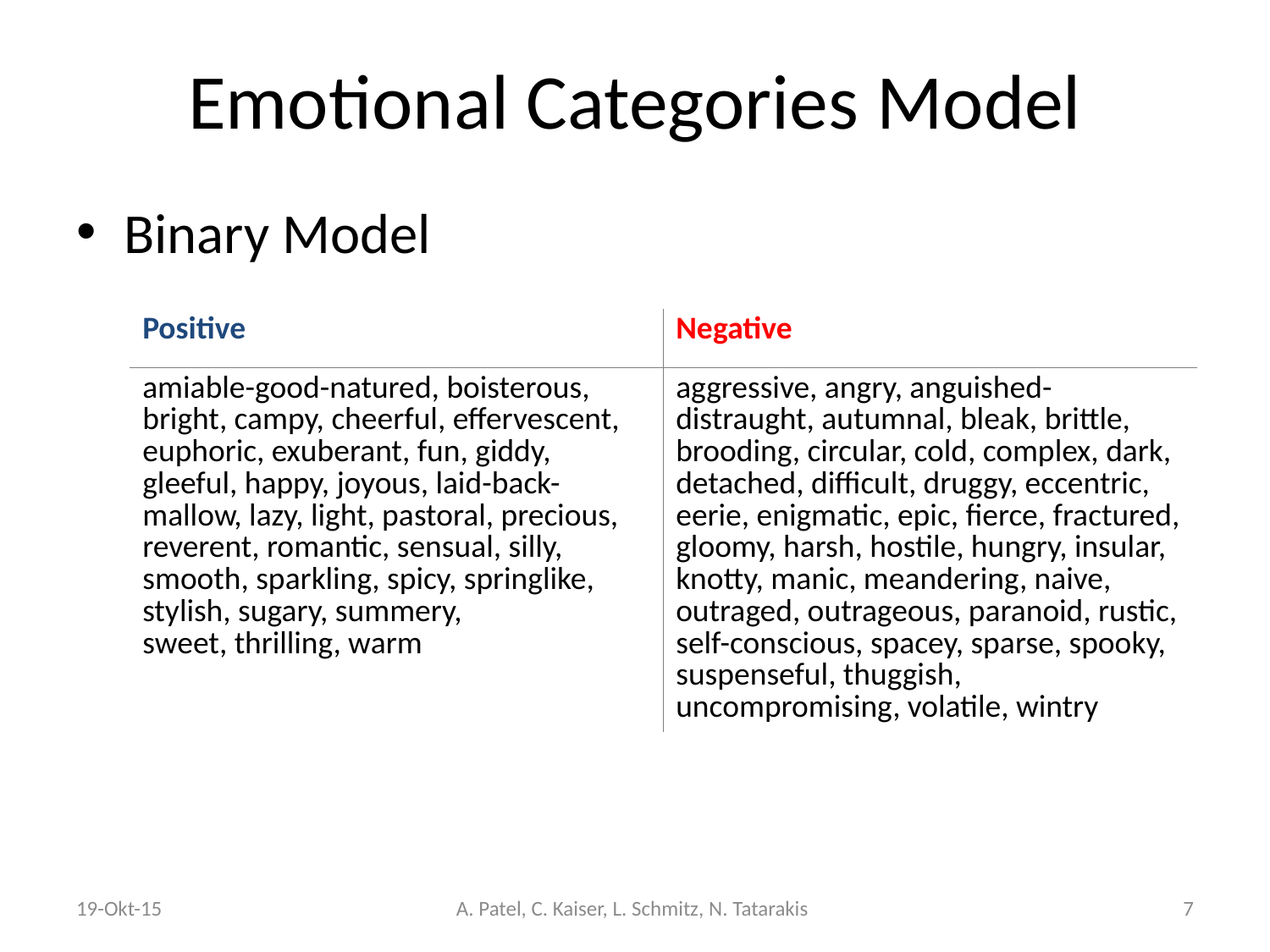

# Emotional Categories Model
Binary Model
| Positive | Negative |
| --- | --- |
| amiable-good-natured, boisterous, bright, campy, cheerful, effervescent, euphoric, exuberant, fun, giddy, gleeful, happy, joyous, laid-back-mallow, lazy, light, pastoral, precious, reverent, romantic, sensual, silly, smooth, sparkling, spicy, springlike, stylish, sugary, summery, sweet, thrilling, warm | aggressive, angry, anguished-distraught, autumnal, bleak, brittle, brooding, circular, cold, complex, dark, detached, difficult, druggy, eccentric, eerie, enigmatic, epic, fierce, fractured, gloomy, harsh, hostile, hungry, insular, knotty, manic, meandering, naive, outraged, outrageous, paranoid, rustic, self-conscious, spacey, sparse, spooky, suspenseful, thuggish, uncompromising, volatile, wintry |
19-Okt-15
A. Patel, C. Kaiser, L. Schmitz, N. Tatarakis
7